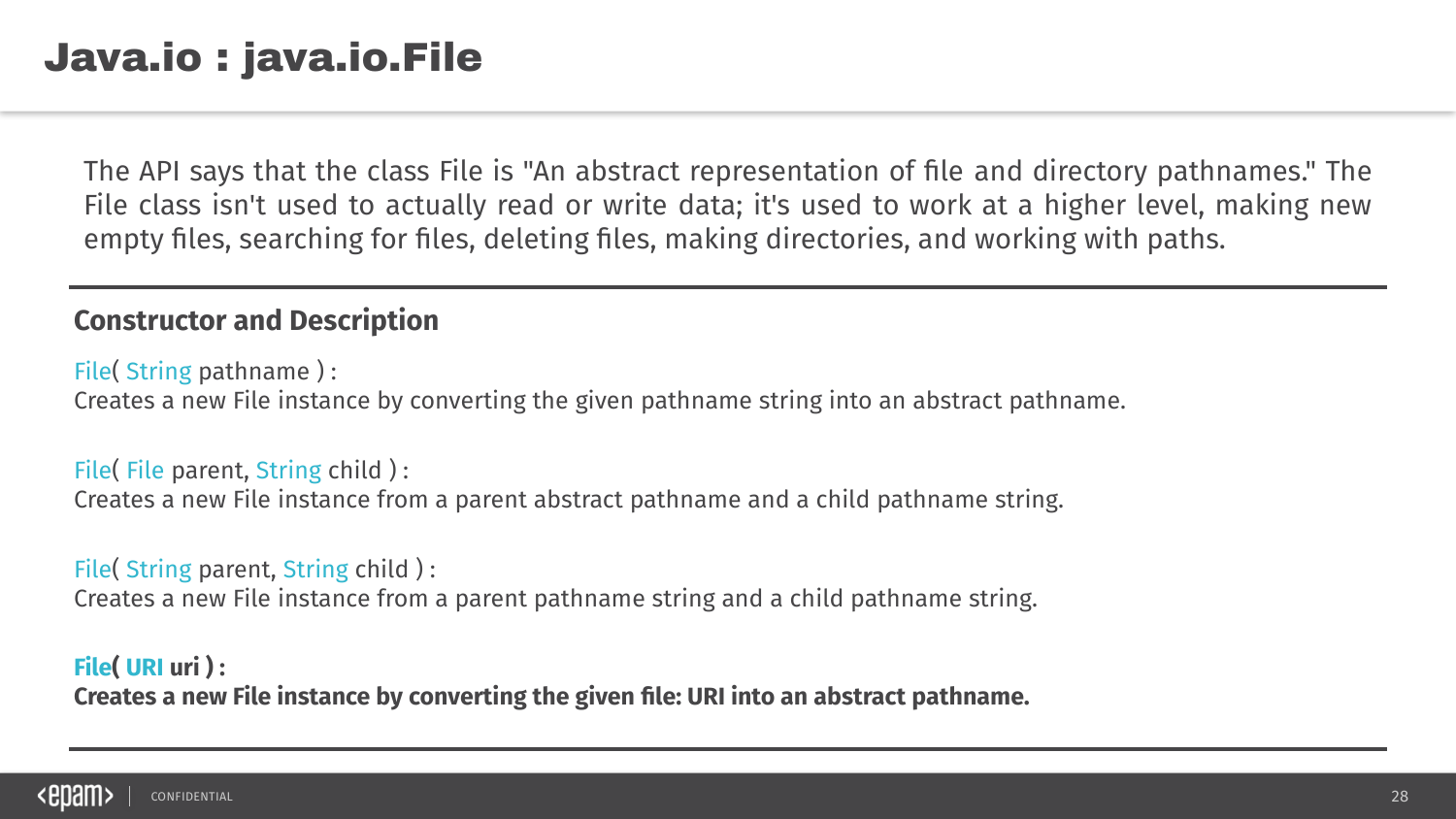

Java.io : java.io.File
The API says that the class File is "An abstract representation of file and directory pathnames." The File class isn't used to actually read or write data; it's used to work at a higher level, making new empty files, searching for files, deleting files, making directories, and working with paths.
| Constructor and Description |
| --- |
| File( String pathname ) : Creates a new File instance by converting the given pathname string into an abstract pathname. |
| File( File parent, String child ) : Creates a new File instance from a parent abstract pathname and a child pathname string. |
| File( String parent, String child ) : Creates a new File instance from a parent pathname string and a child pathname string. |
| File( URI uri ) : Creates a new File instance by converting the given file: URI into an abstract pathname. |